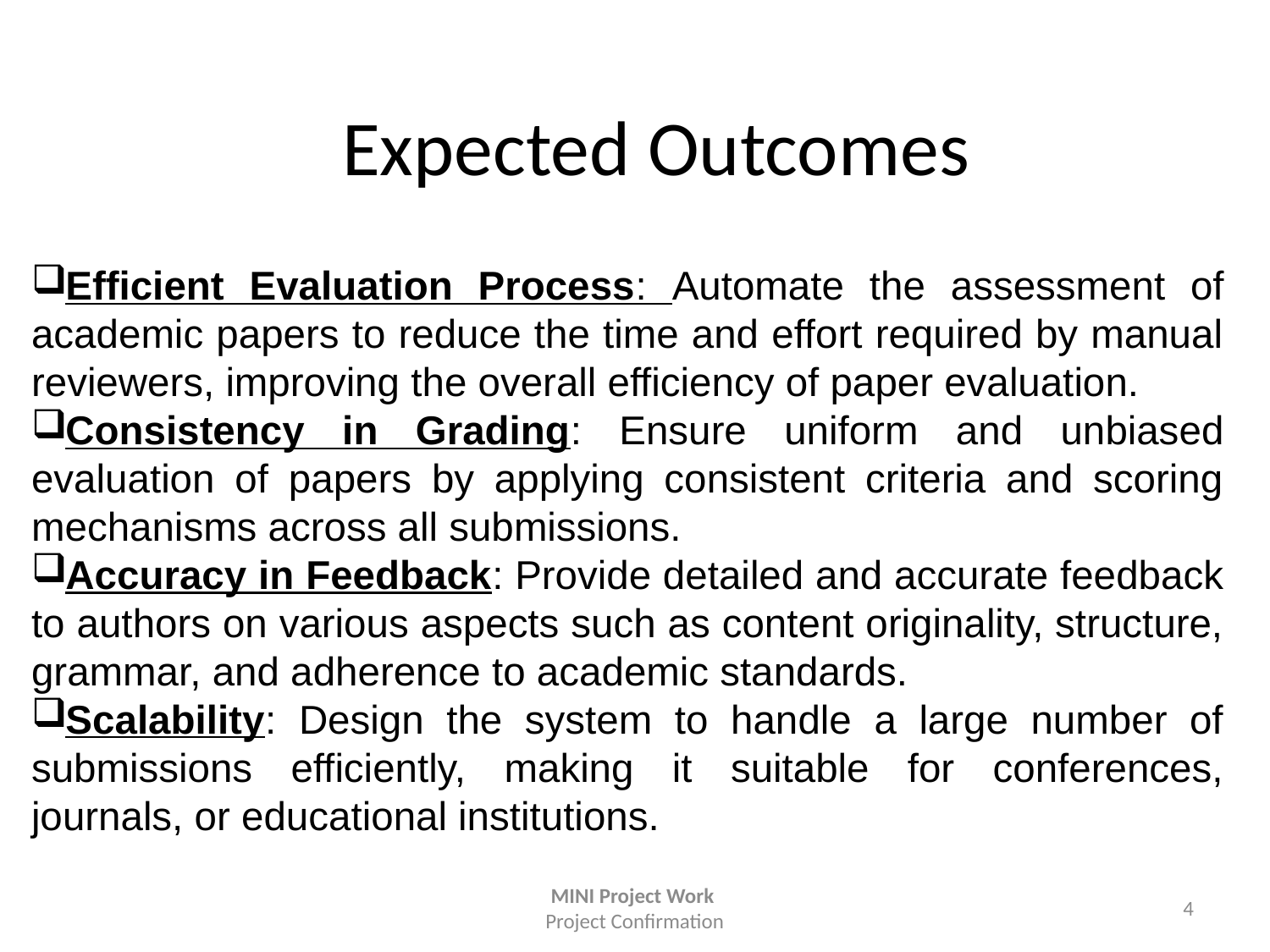

# Expected Outcomes
Efficient Evaluation Process: Automate the assessment of academic papers to reduce the time and effort required by manual reviewers, improving the overall efficiency of paper evaluation.
Consistency in Grading: Ensure uniform and unbiased evaluation of papers by applying consistent criteria and scoring mechanisms across all submissions.
Accuracy in Feedback: Provide detailed and accurate feedback to authors on various aspects such as content originality, structure, grammar, and adherence to academic standards.
Scalability: Design the system to handle a large number of submissions efficiently, making it suitable for conferences, journals, or educational institutions.

MINI Project Work
Project Confirmation
4